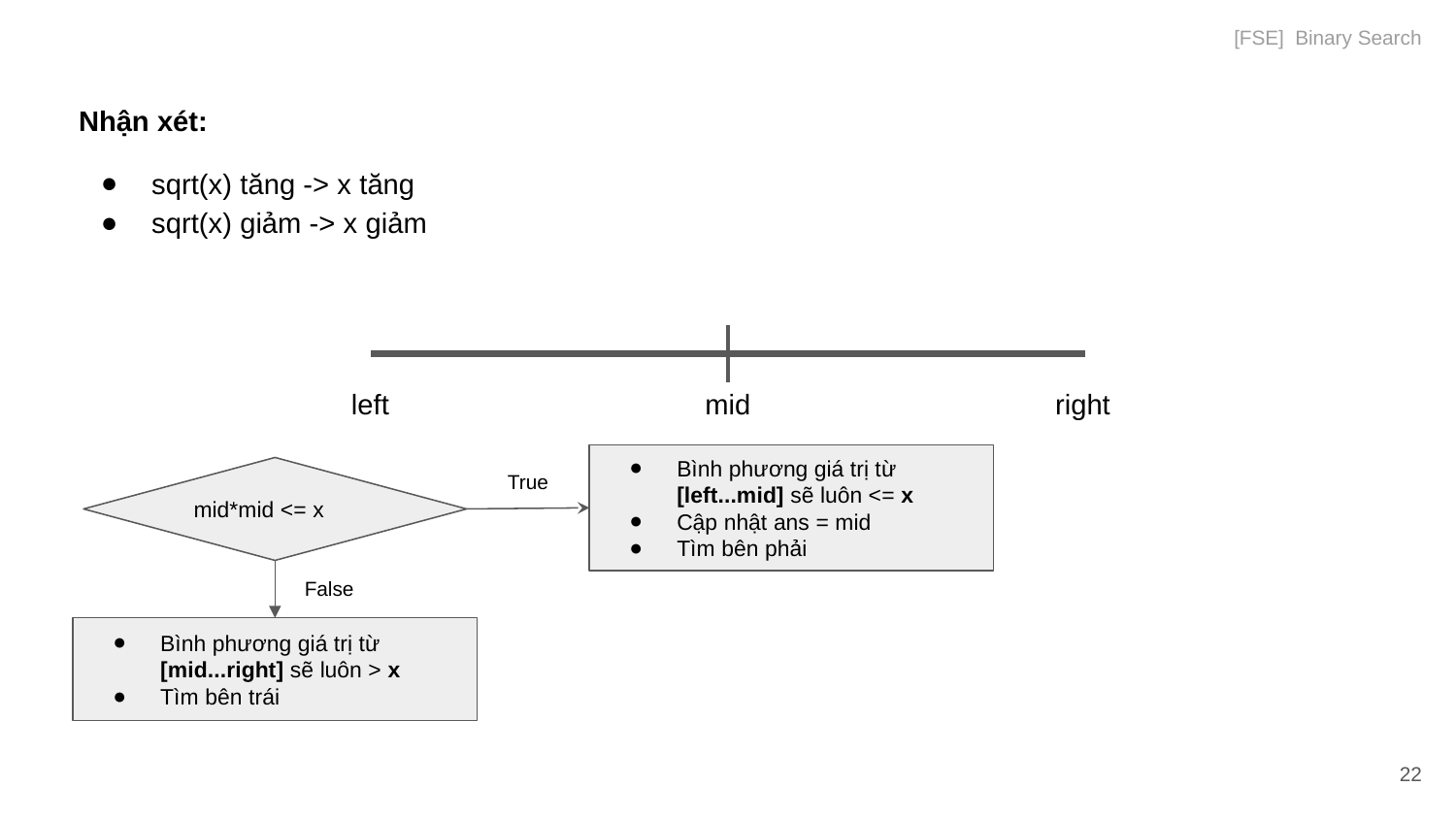

[FSE]  Binary Search

Nhận xét:
sqrt(x) tăng -> x tăng
sqrt(x) giảm -> x giảm
left
right
mid
Bình phương giá trị từ [left...mid] sẽ luôn <= x
Cập nhật ans = mid
Tìm bên phải
mid*mid <= x
True
False
Bình phương giá trị từ [mid...right] sẽ luôn > x
Tìm bên trái
22